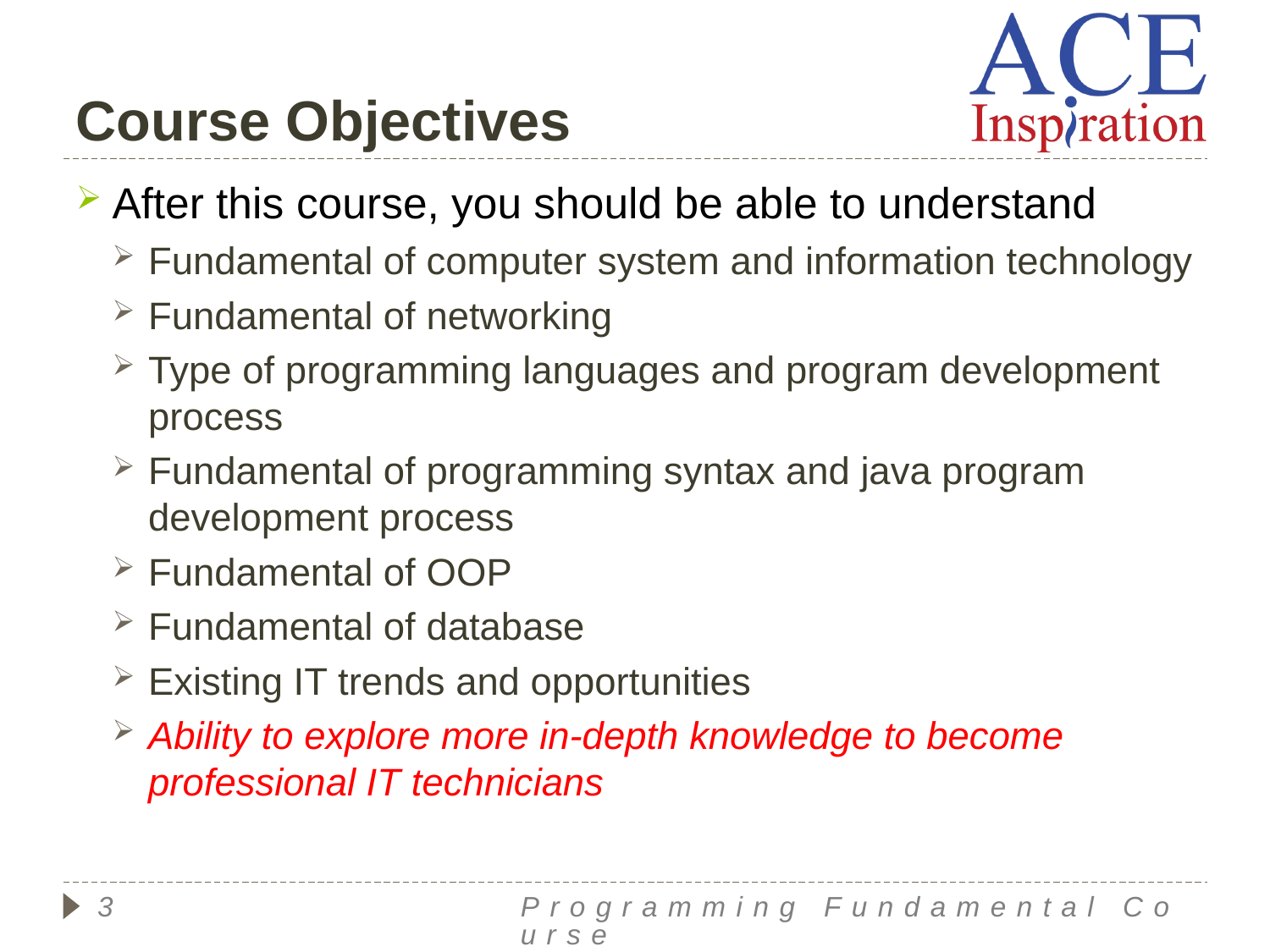

# Course Objectives
After this course, you should be able to understand
Fundamental of computer system and information technology
Fundamental of networking
Type of programming languages and program development process
Fundamental of programming syntax and java program development process
Fundamental of OOP
Fundamental of database
Existing IT trends and opportunities
Ability to explore more in-depth knowledge to become professional IT technicians
3
Programming Fundamental Course